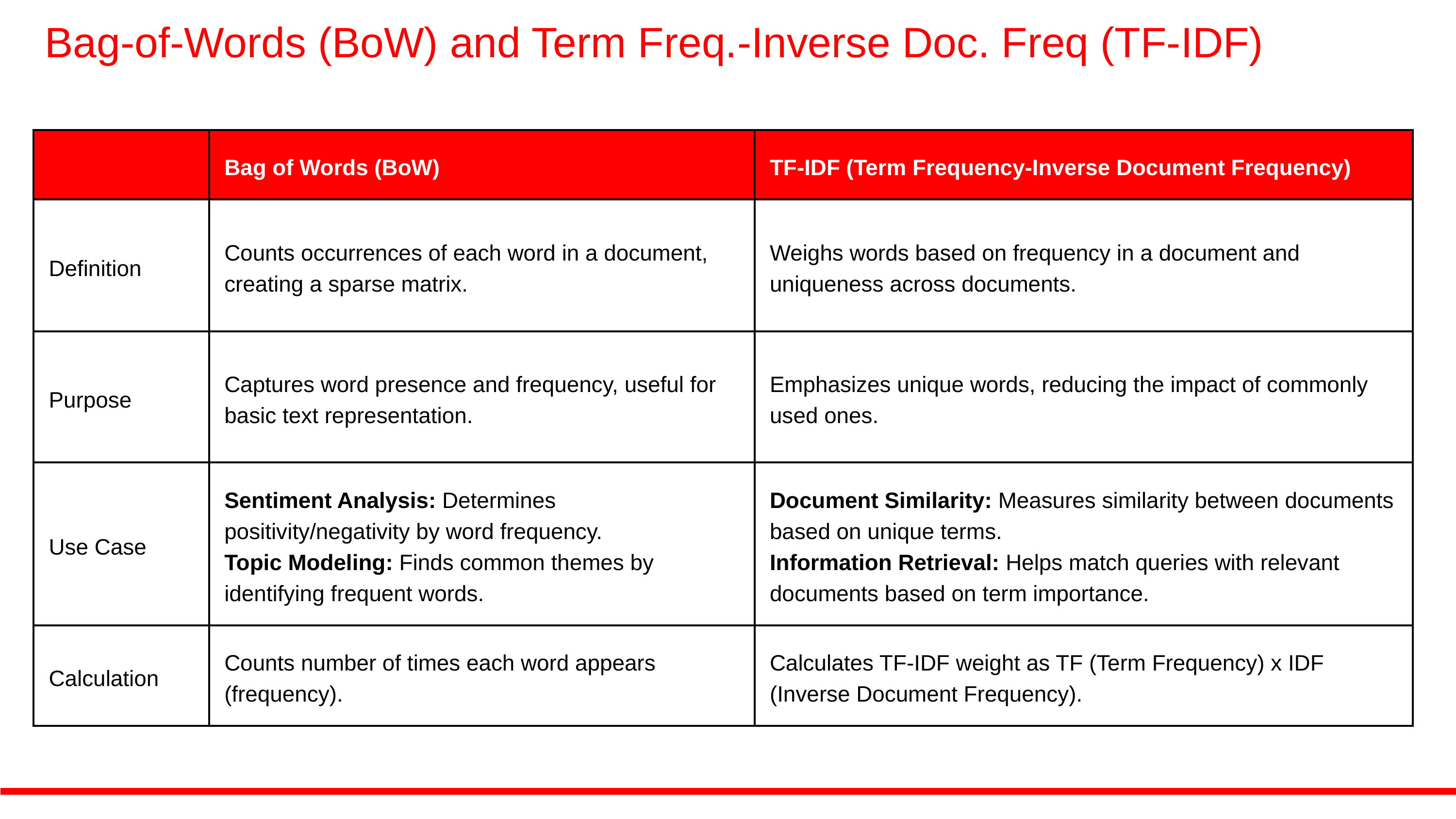

Bag-of-Words (BoW) and Term Freq.-Inverse Doc. Freq (TF-IDF)
|  | Bag of Words (BoW) | TF-IDF (Term Frequency-Inverse Document Frequency) |
| --- | --- | --- |
| Definition | Counts occurrences of each word in a document, creating a sparse matrix. | Weighs words based on frequency in a document and uniqueness across documents. |
| Purpose | Captures word presence and frequency, useful for basic text representation. | Emphasizes unique words, reducing the impact of commonly used ones. |
| Use Case | Sentiment Analysis: Determines positivity/negativity by word frequency. Topic Modeling: Finds common themes by identifying frequent words. | Document Similarity: Measures similarity between documents based on unique terms. Information Retrieval: Helps match queries with relevant documents based on term importance. |
| Calculation | Counts number of times each word appears (frequency). | Calculates TF-IDF weight as TF (Term Frequency) x IDF (Inverse Document Frequency). |